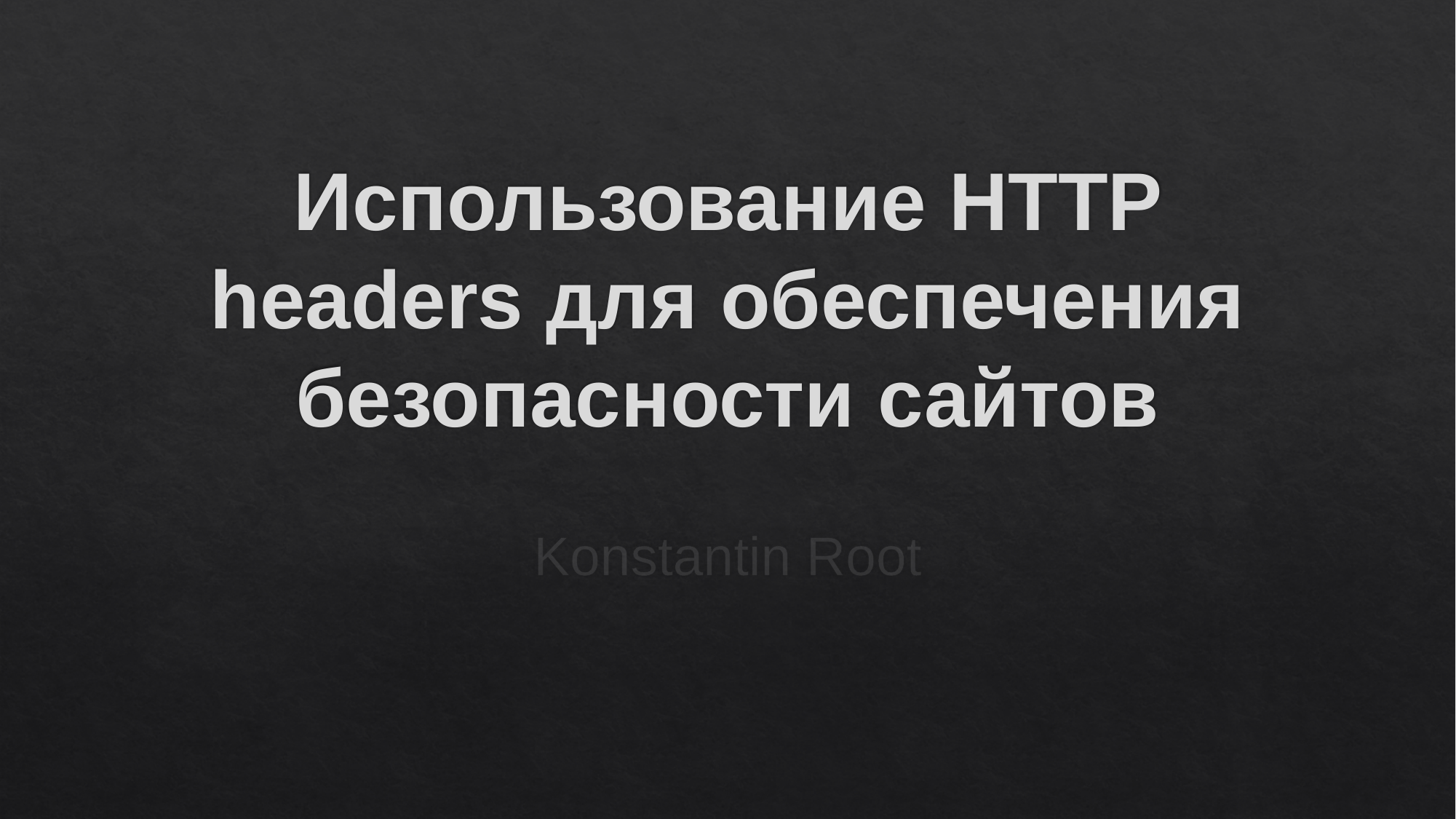

# Использование HTTP headers для обеспечения безопасности сайтов
Konstantin Root